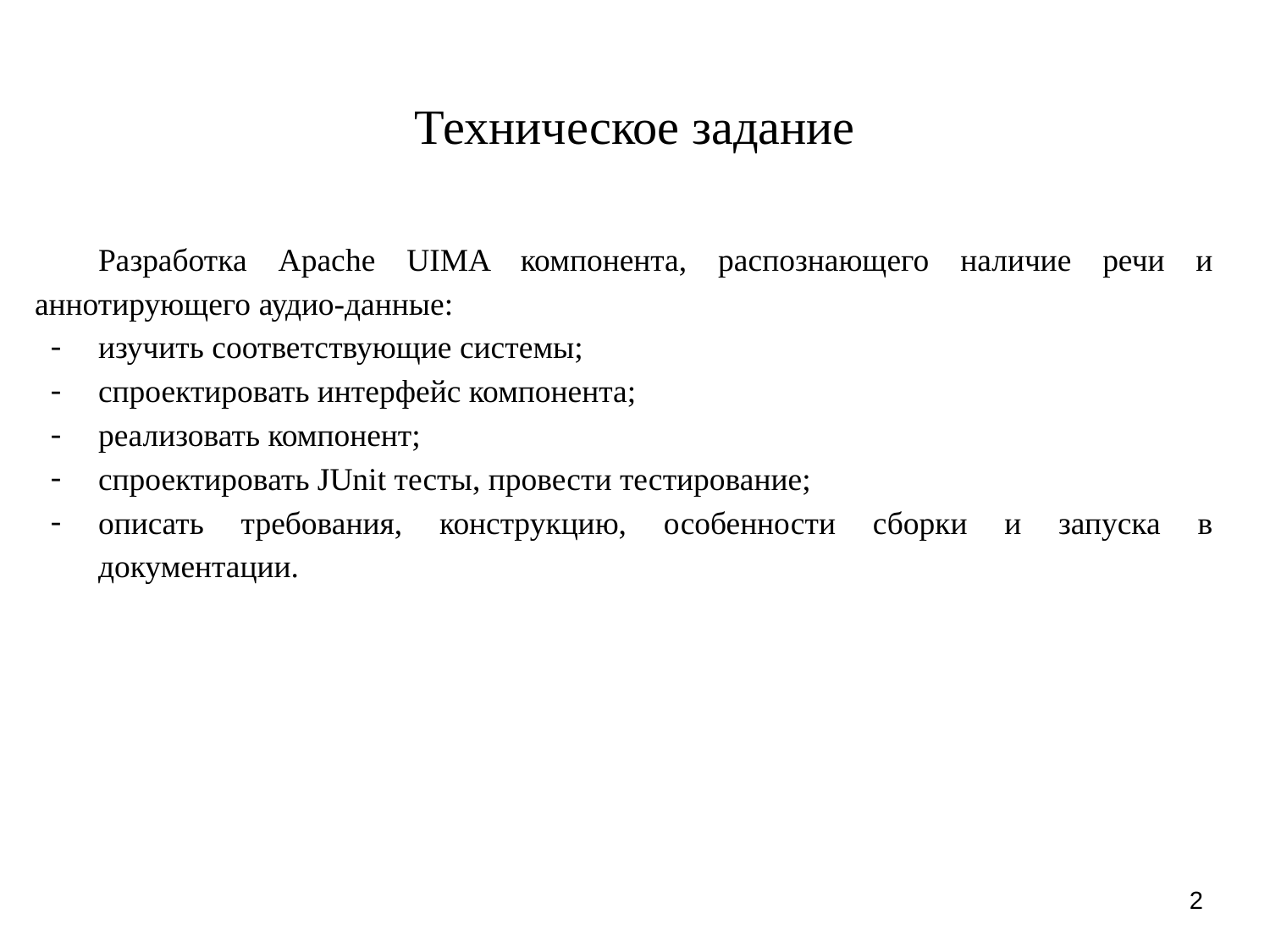

# Техническое задание
Разработка Apache UIMA компонента, распознающего наличие речи и аннотирующего аудио-данные:
изучить соответствующие системы;
спроектировать интерфейс компонента;
реализовать компонент;
спроектировать JUnit тесты, провести тестирование;
описать требования, конструкцию, особенности сборки и запуска в документации.
2